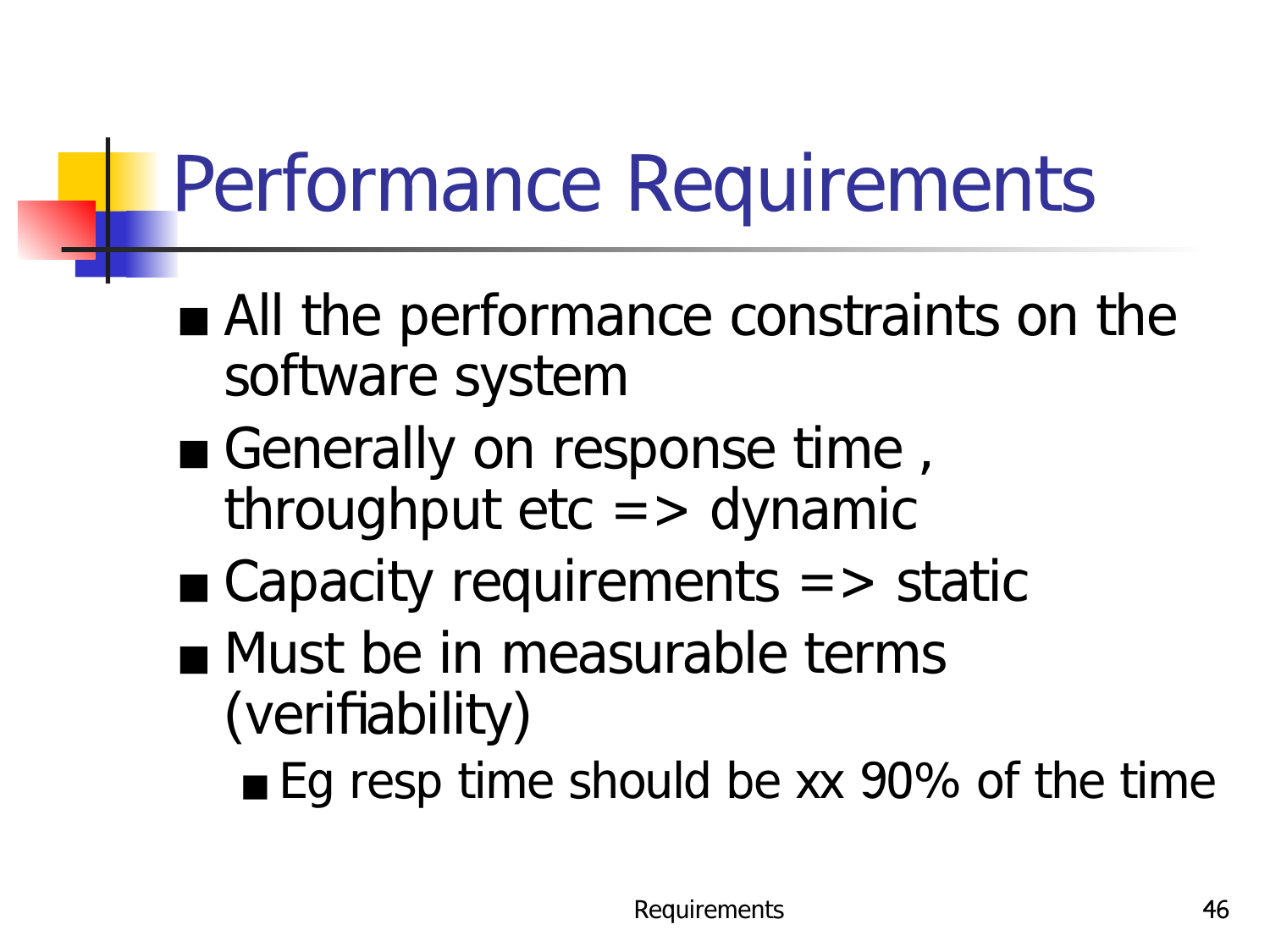

# Performance Requirements
All the performance constraints on the software system
Generally on response time , throughput etc => dynamic
Capacity requirements => static
Must be in measurable terms (verifiability)
Eg resp time should be xx 90% of the time
Requirements
46